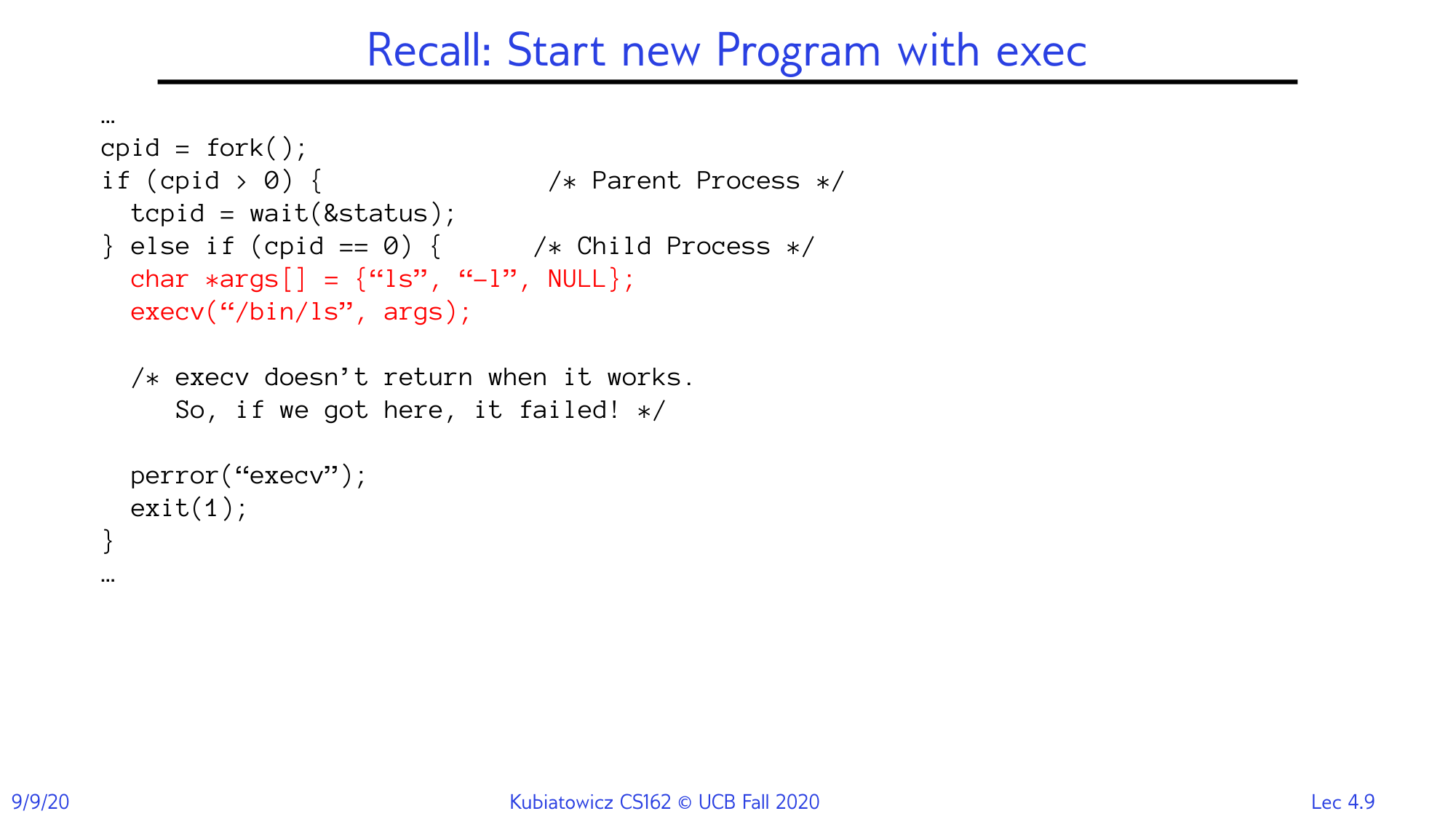

# Recall: Start new Program with exec
…
cpid = fork();
if (cpid > 0) {               /* Parent Process */
  tcpid = wait(&status);
} else if (cpid == 0) {      /* Child Process */
  char *args[] = {“ls”, “-l”, NULL};
  execv(“/bin/ls”, args);

  /* execv doesn’t return when it works.
     So, if we got here, it failed! */

  perror(“execv”);
  exit(1);
}
…